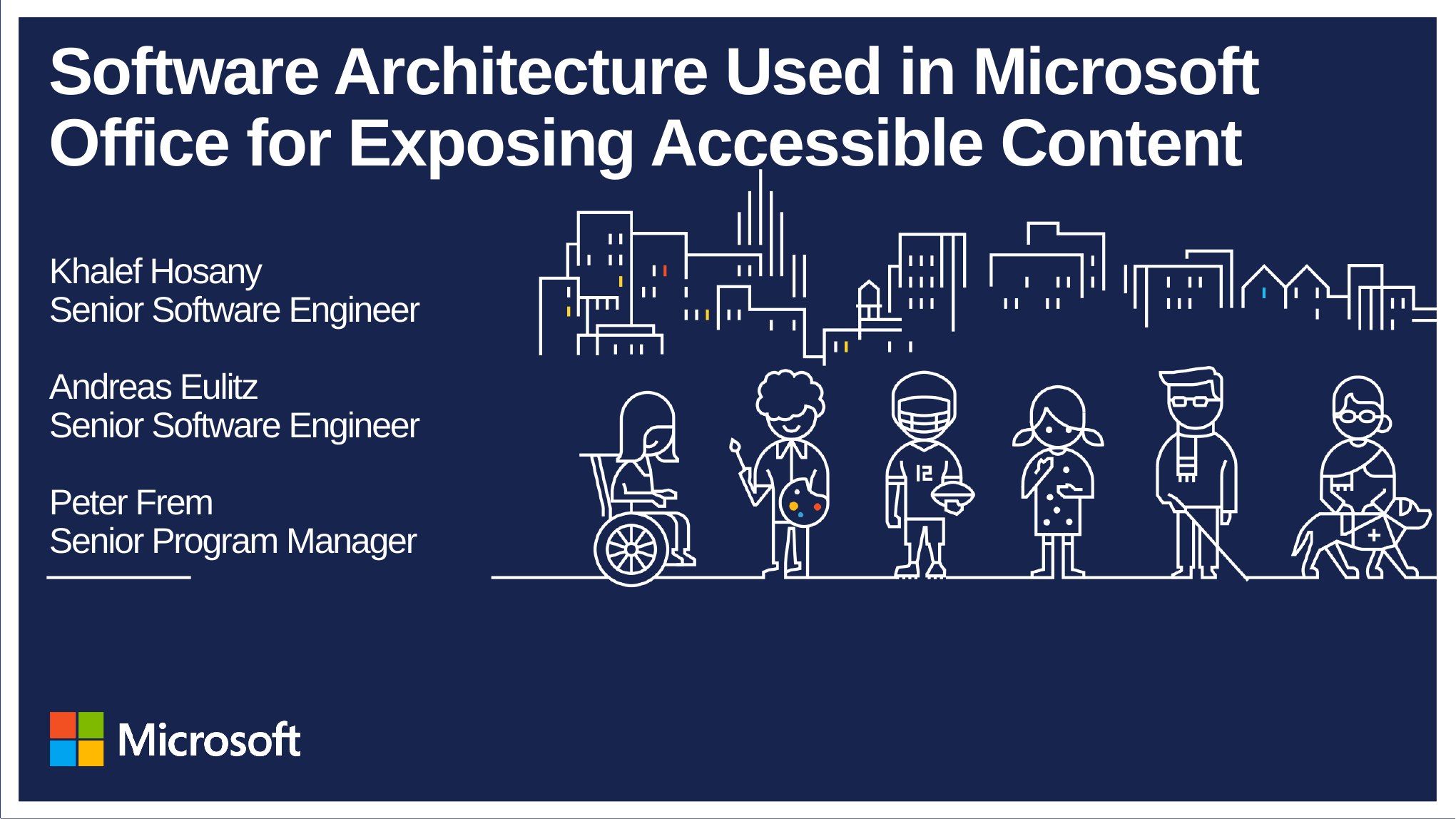

Software Architecture Used in Microsoft Office for Exposing Accessible Content
Khalef Hosany
Senior Software Engineer
Andreas Eulitz
Senior Software Engineer
Peter Frem
Senior Program Manager